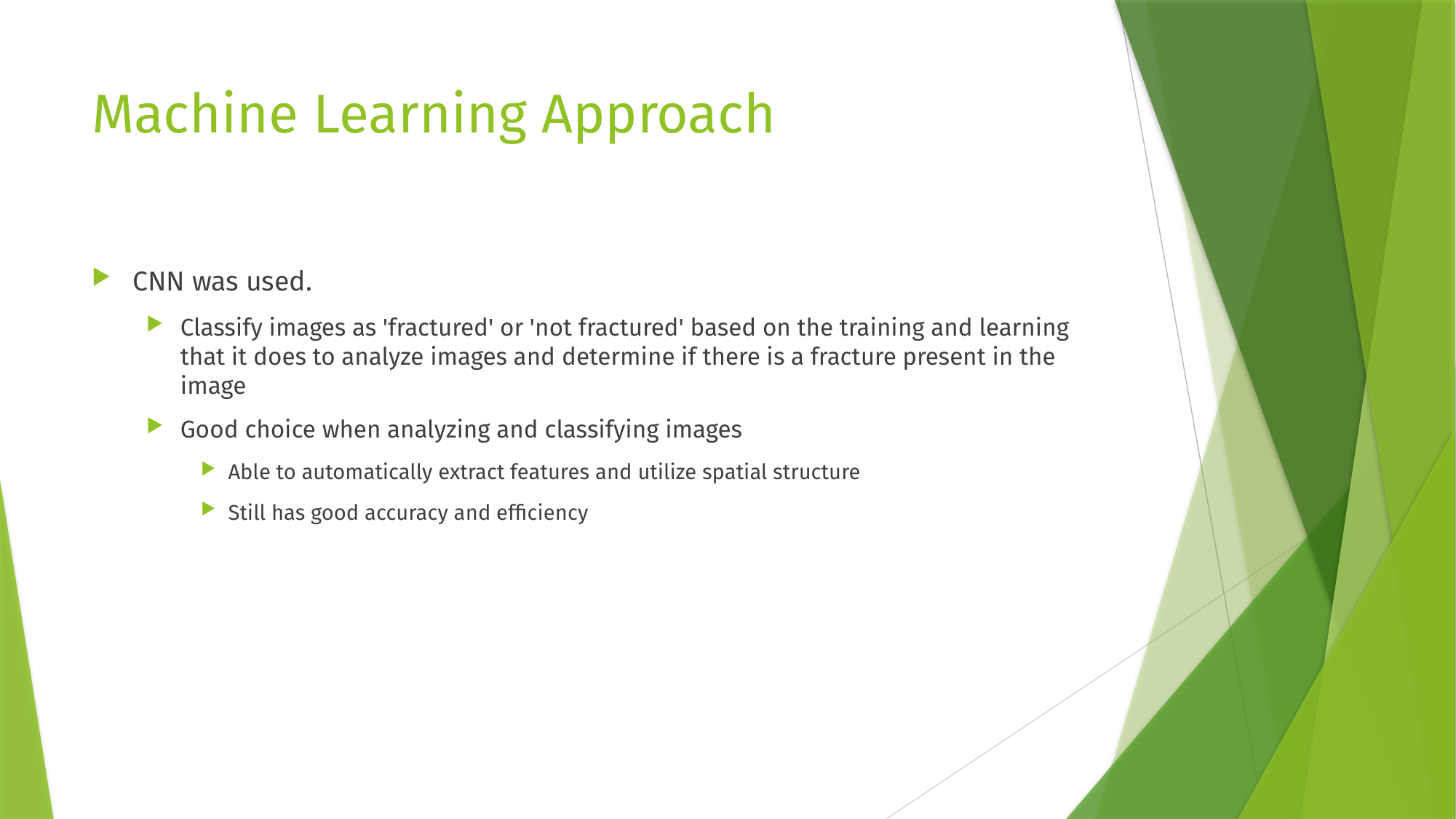

# Machine Learning Approach
CNN was used.
Classify images as 'fractured' or 'not fractured' based on the training and learning that it does to analyze images and determine if there is a fracture present in the image
Good choice when analyzing and classifying images
Able to automatically extract features and utilize spatial structure
Still has good accuracy and efficiency